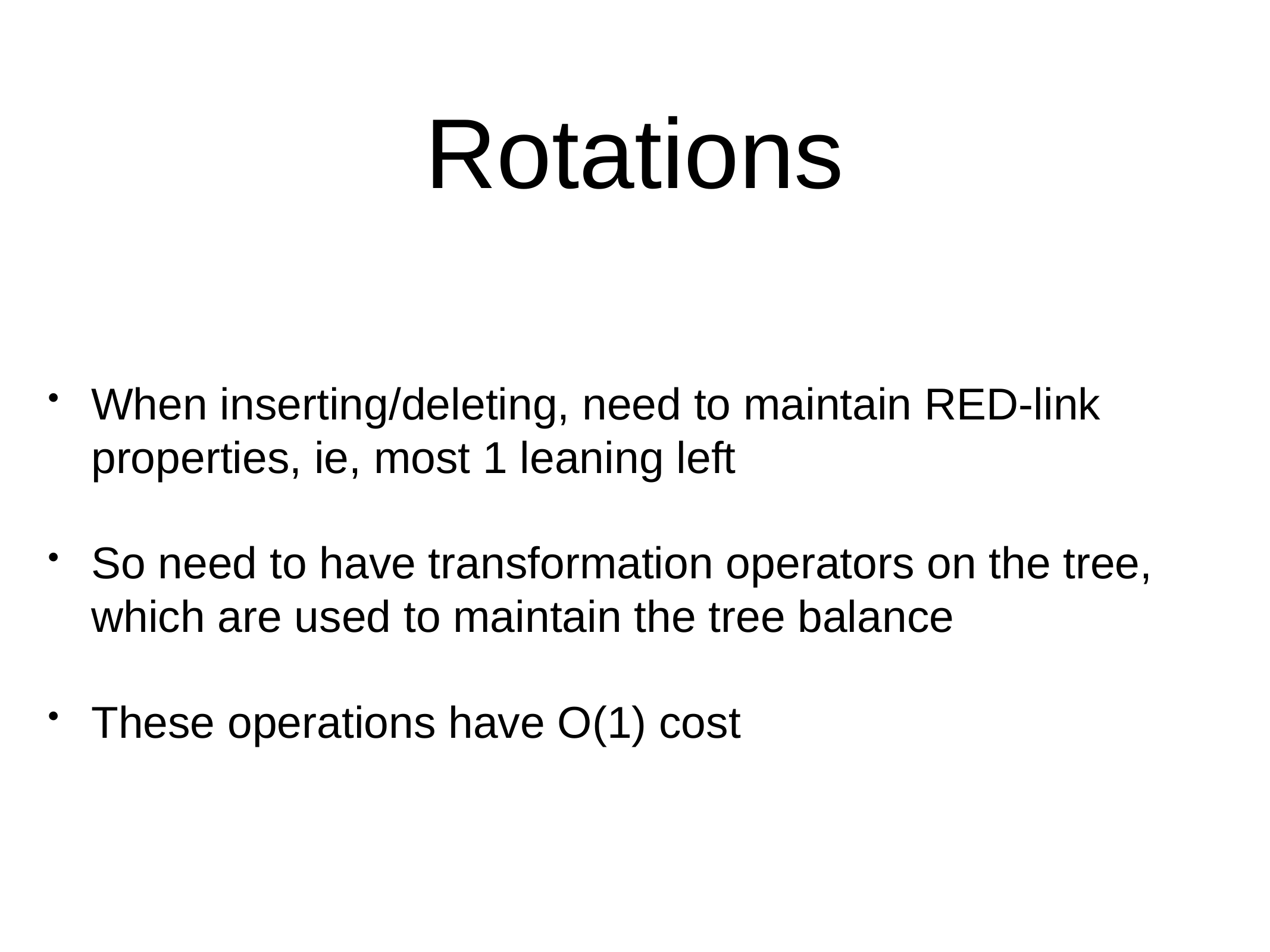

# Rotations
When inserting/deleting, need to maintain RED-link properties, ie, most 1 leaning left
So need to have transformation operators on the tree, which are used to maintain the tree balance
These operations have O(1) cost